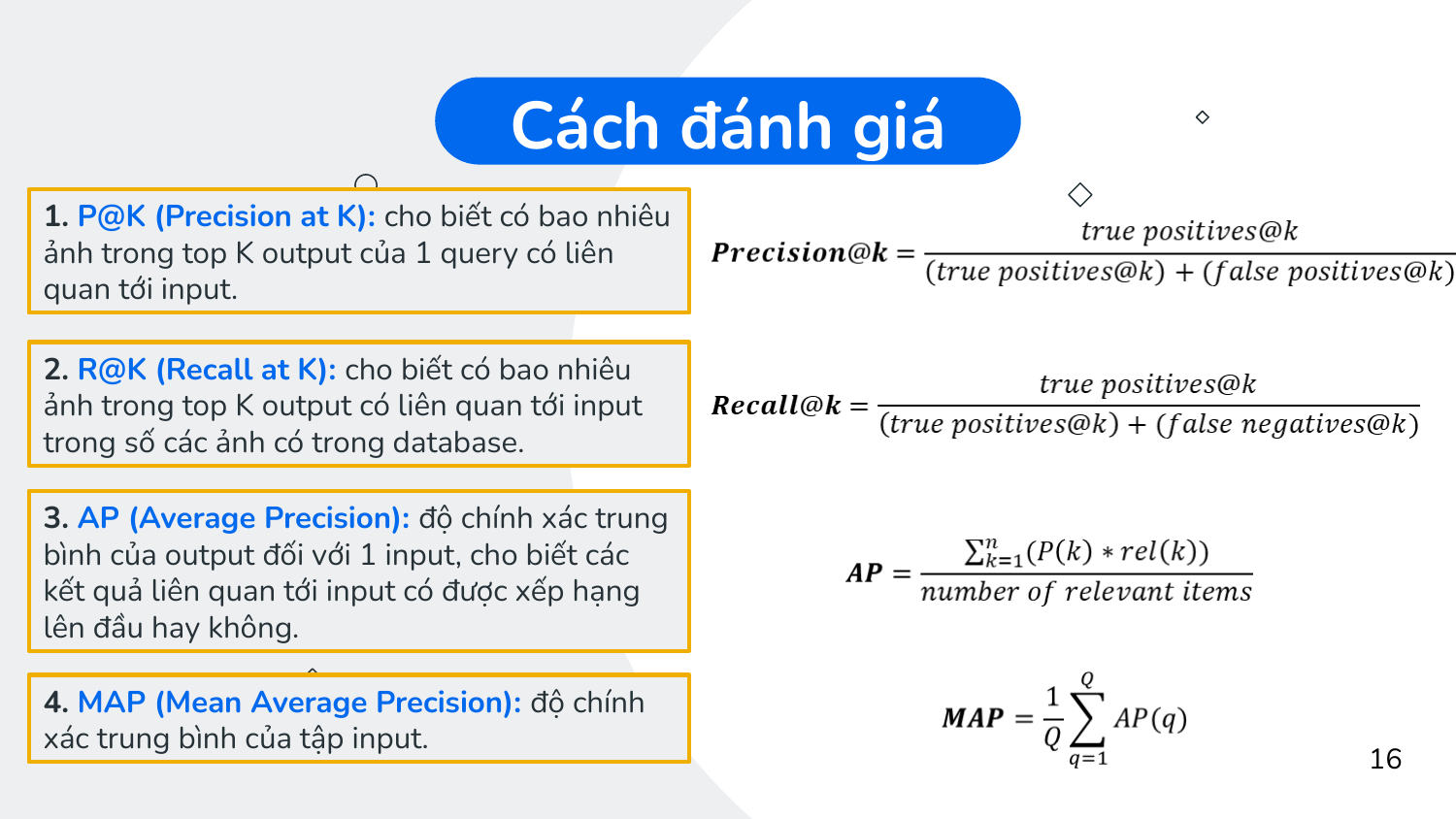

Cách đánh giá
1. P@K (Precision at K): cho biết có bao nhiêu ảnh trong top K output của 1 query có liên quan tới input.

2. R@K (Recall at K): cho biết có bao nhiêu ảnh trong top K output có liên quan tới input trong số các ảnh có trong database.

3. AP (Average Precision): độ chính xác trung bình của output đối với 1 input, cho biết các kết quả liên quan tới input có được xếp hạng lên đầu hay không.

4. MAP (Mean Average Precision): độ chính xác trung bình của tập input.
16